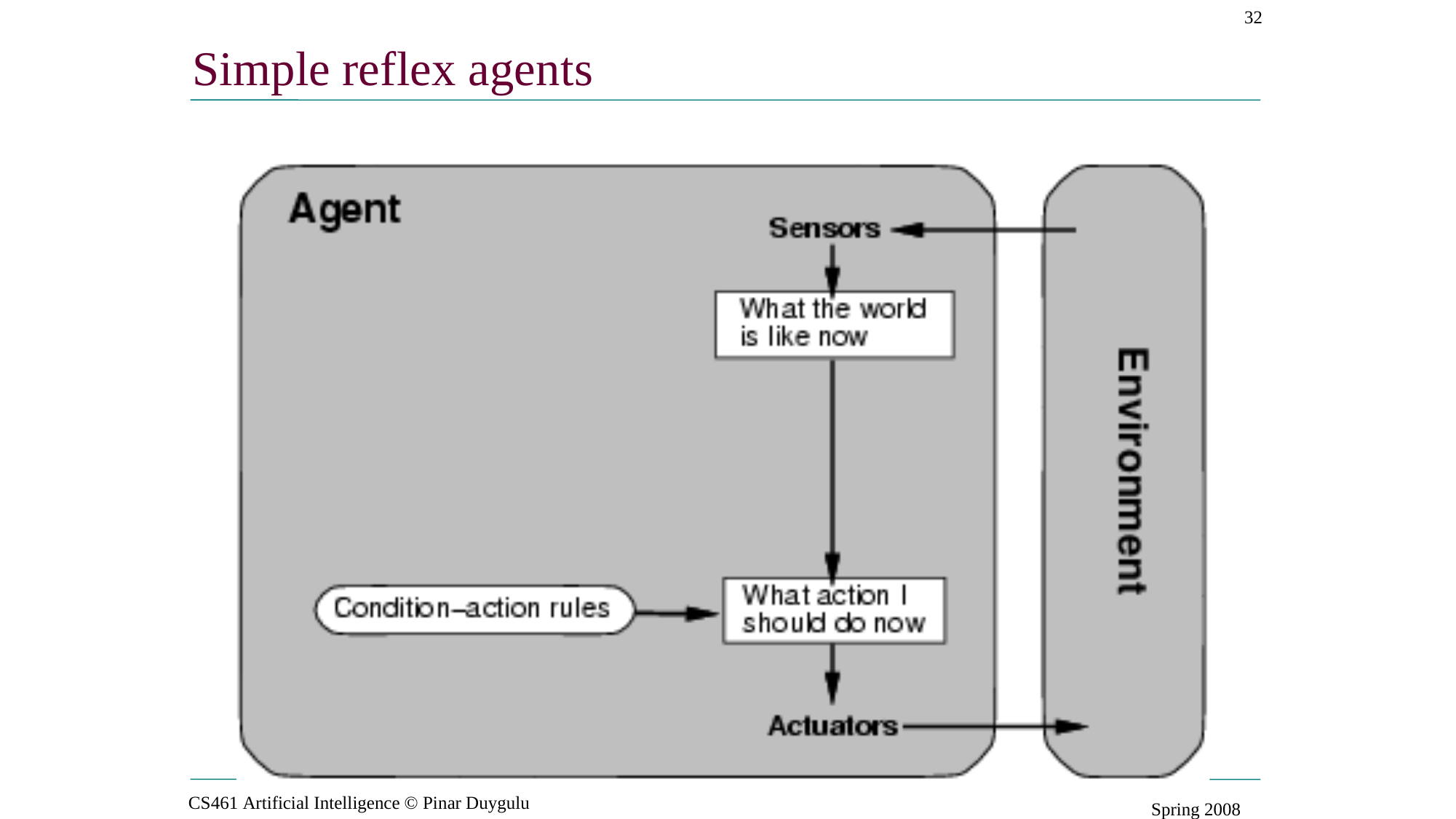

32
Simple
reflex
agents

CS461 Artificial Intelligence © Pinar Duygulu
Spring 2008